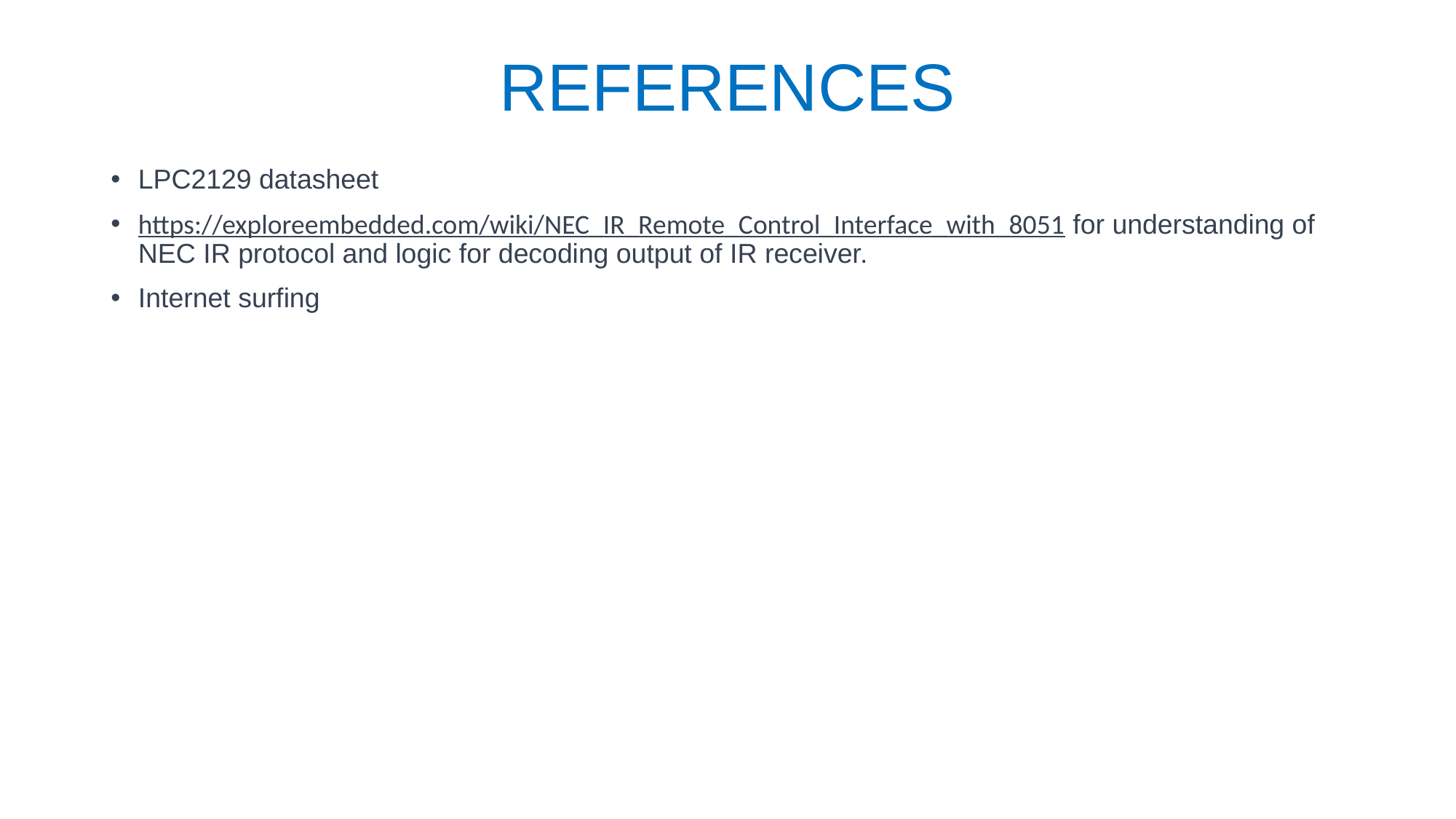

# REFERENCES
LPC2129 datasheet
https://exploreembedded.com/wiki/NEC_IR_Remote_Control_Interface_with_8051 for understanding of NEC IR protocol and logic for decoding output of IR receiver.
Internet surfing